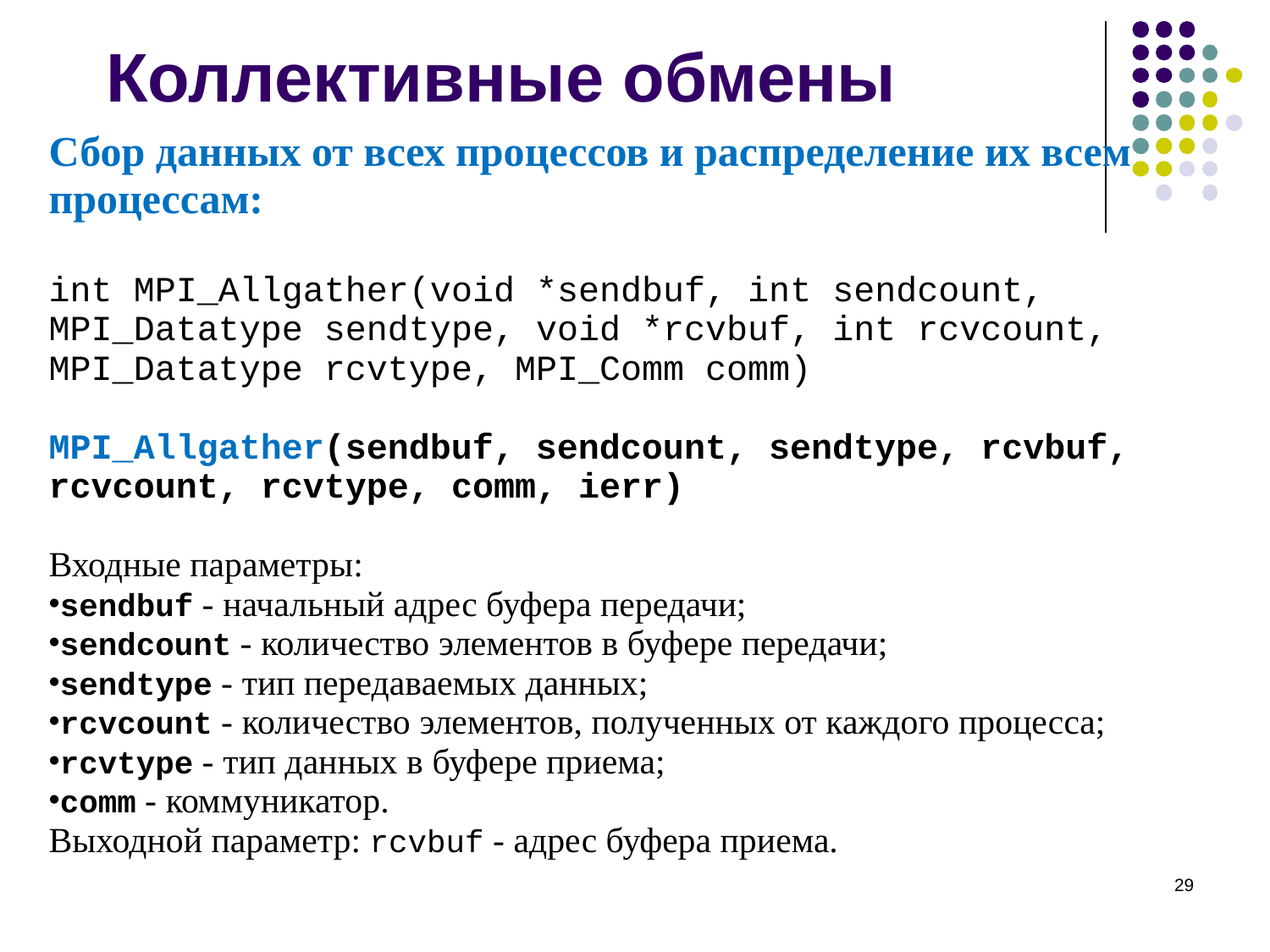

Коллективные обмены
Сбор данных от всех процессов и распределение их всем процессам:

int MPI_Allgather(void *sendbuf, int sendcount, MPI_Datatype sendtype, void *rcvbuf, int rcvcount, MPI_Datatype rcvtype, MPI_Comm comm)

MPI_Allgather(sendbuf, sendcount, sendtype, rcvbuf, rcvcount, rcvtype, comm, ierr)

Входные параметры:
sendbuf - начальный адрес буфера передачи;
sendcount - количество элементов в буфере передачи;
sendtype - тип передаваемых данных;
rcvcount - количество элементов, полученных от каждого процесса;
rcvtype - тип данных в буфере приема;
comm - коммуникатор.
Выходной параметр: rcvbuf - адрес буфера приема.
29